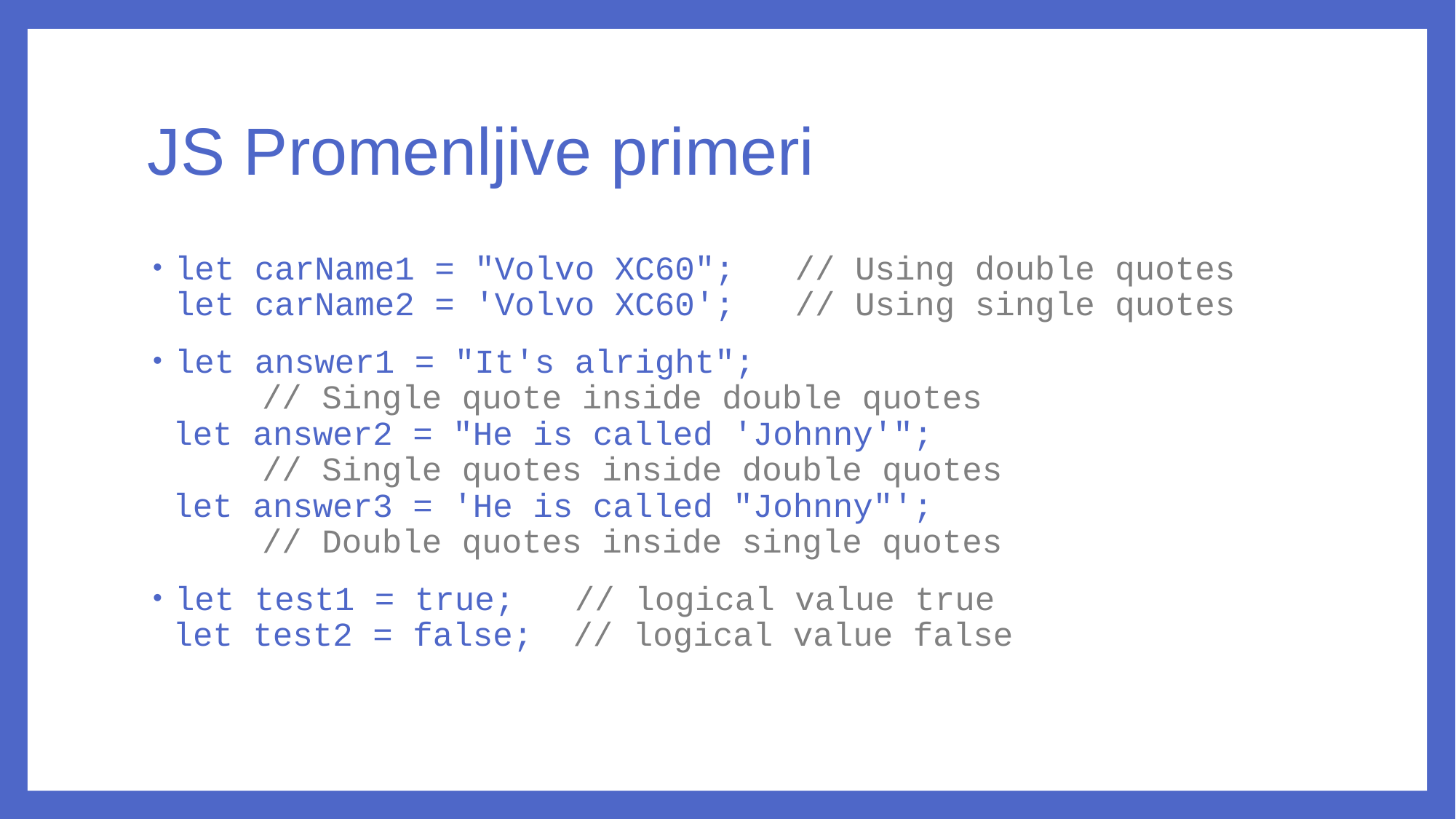

# JS Promenljive primeri
let carName1 = "Volvo XC60";   // Using double quotes
let carName2 = 'Volvo XC60';   // Using single quotes
let answer1 = "It's alright";
	// Single quote inside double quotes
 let answer2 = "He is called 'Johnny'";
	// Single quotes inside double quotes
 let answer3 = 'He is called "Johnny"';
	// Double quotes inside single quotes
let test1 = true;   // logical value true
 let test2 = false;  // logical value false